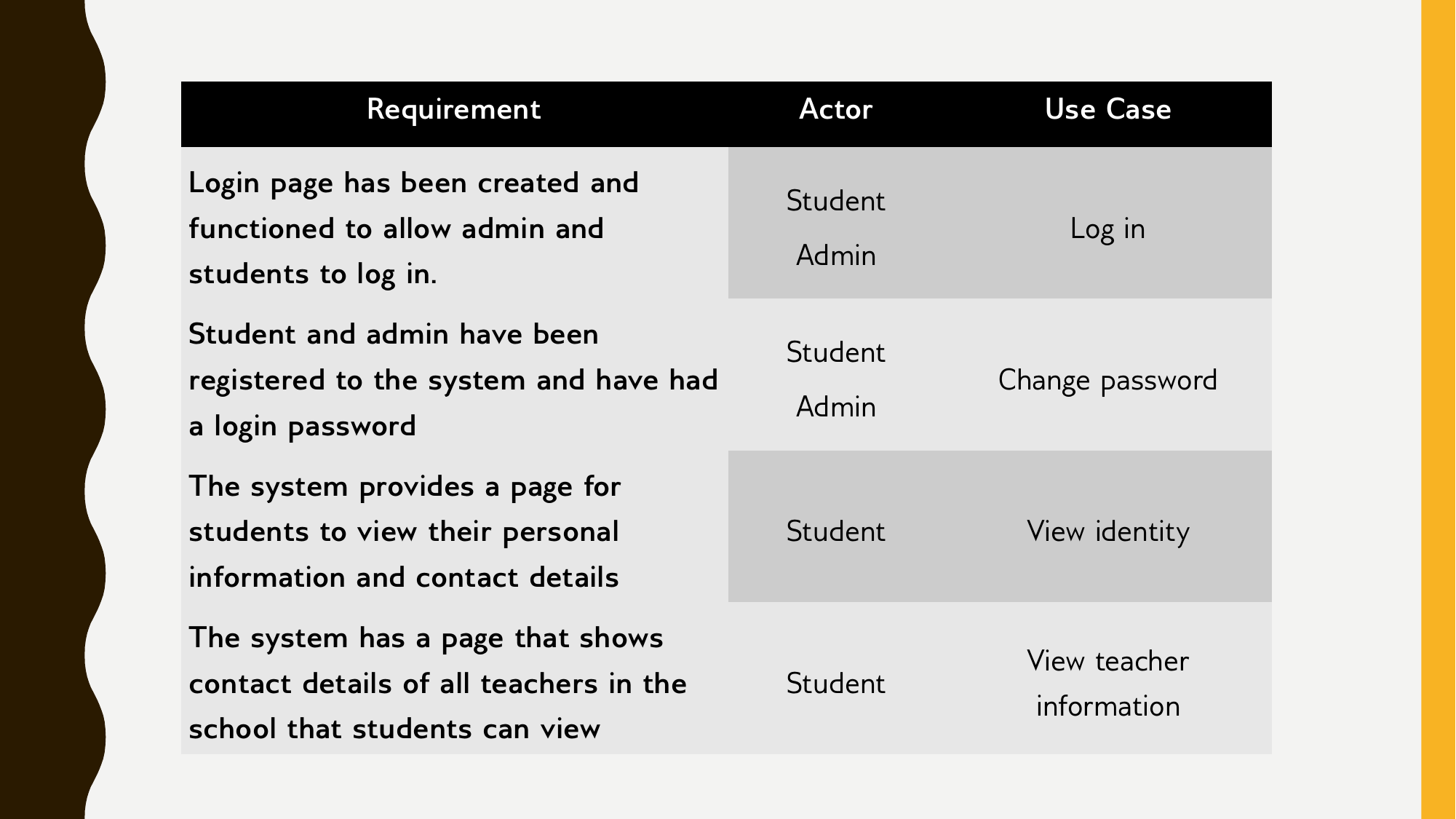

| Requirement | Actor | Use Case |
| --- | --- | --- |
| Login page has been created and functioned to allow admin and students to log in. | Student Admin | Log in |
| Student and admin have been registered to the system and have had a login password | Student Admin | Change password |
| The system provides a page for students to view their personal information and contact details | Student | View identity |
| The system has a page that shows contact details of all teachers in the school that students can view | Student | View teacher information |